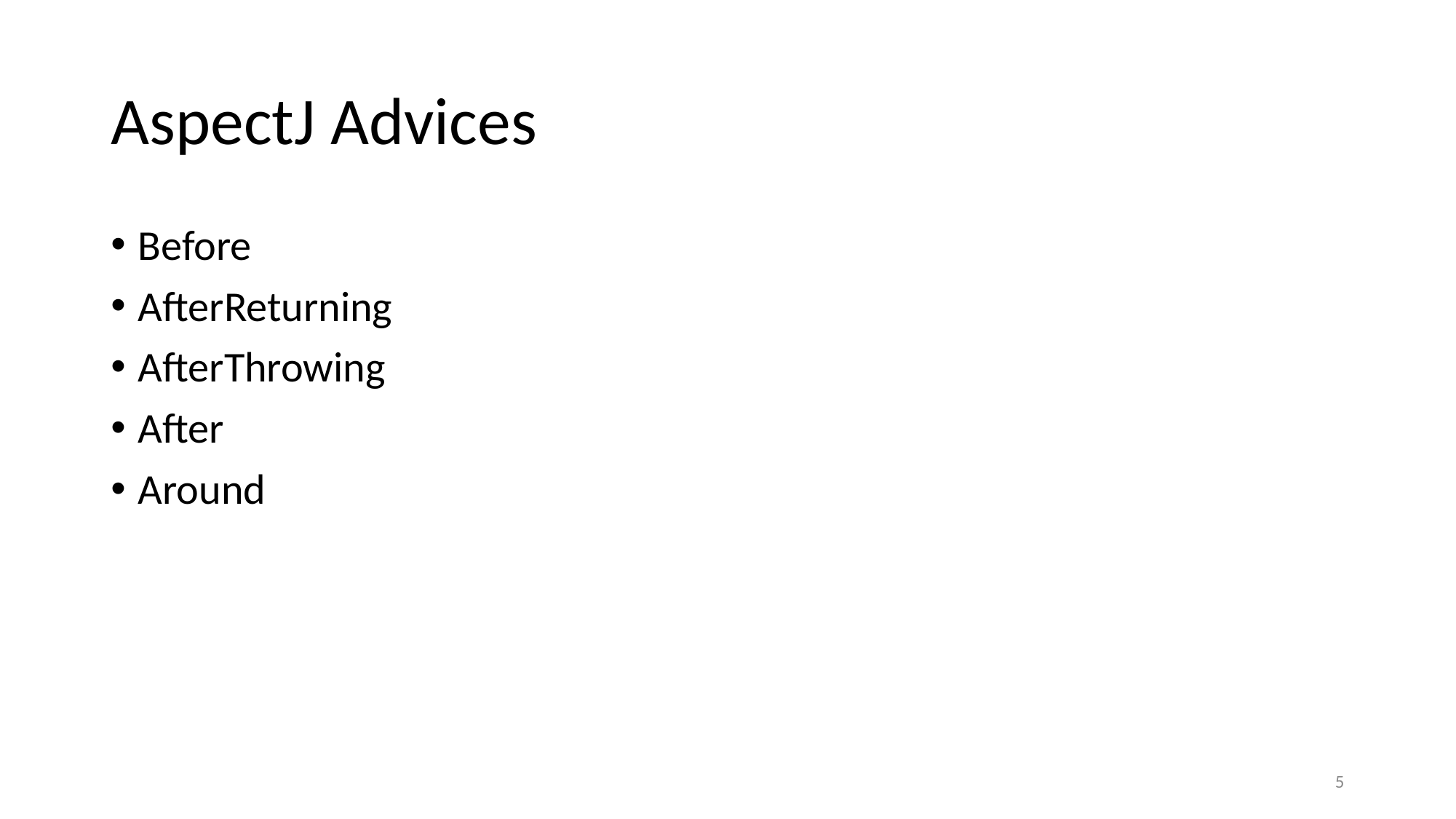

# AspectJ Advices
Before
AfterReturning
AfterThrowing
After
Around
5